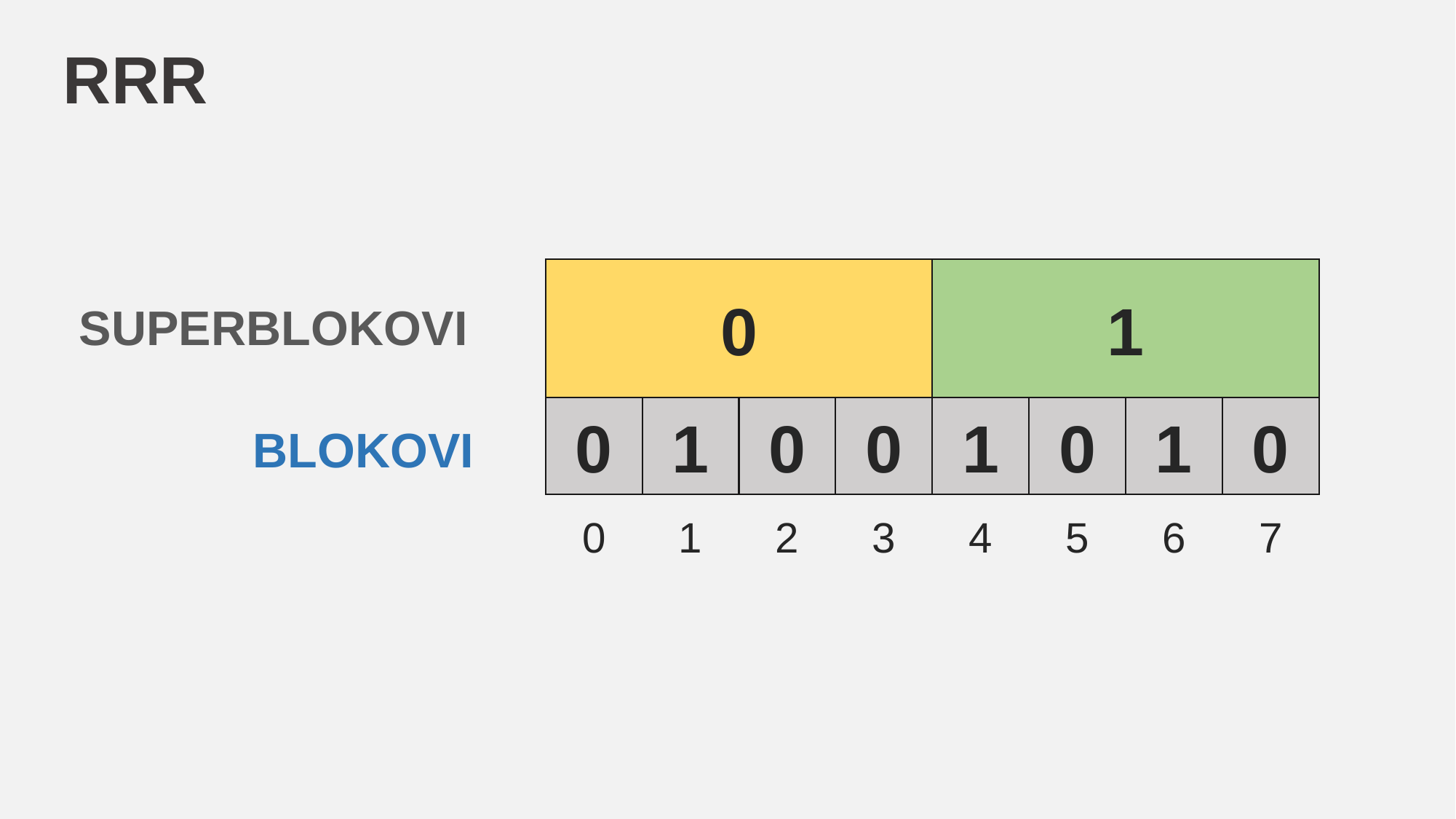

# RRR
SUPERBLOKOVI
1
0
BLOKOVI
0
1
0
1
1
0
0
0
5
6
7
4
1
2
3
0